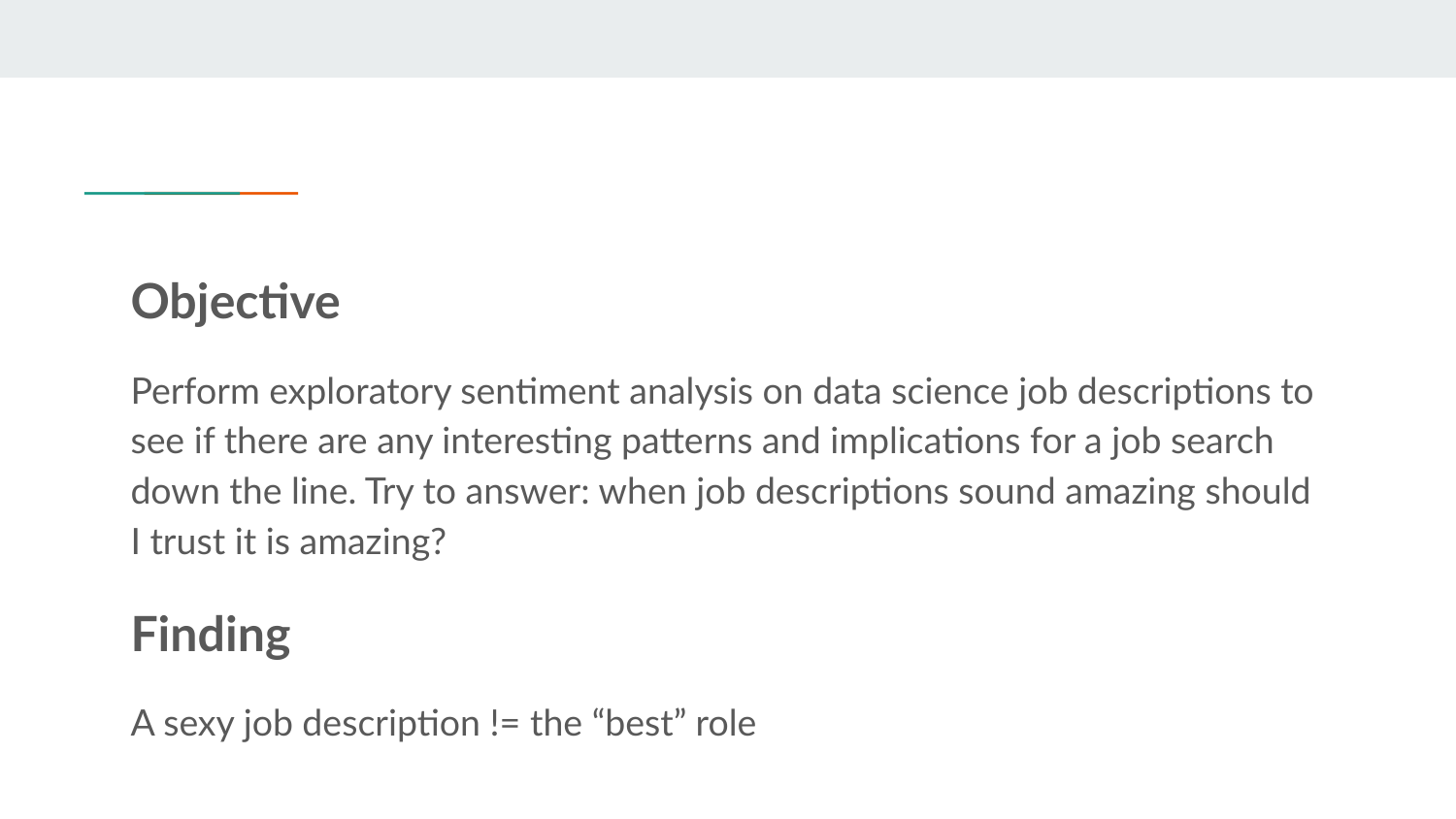

Objective
Perform exploratory sentiment analysis on data science job descriptions to see if there are any interesting patterns and implications for a job search down the line. Try to answer: when job descriptions sound amazing should I trust it is amazing?
Finding
A sexy job description != the “best” role